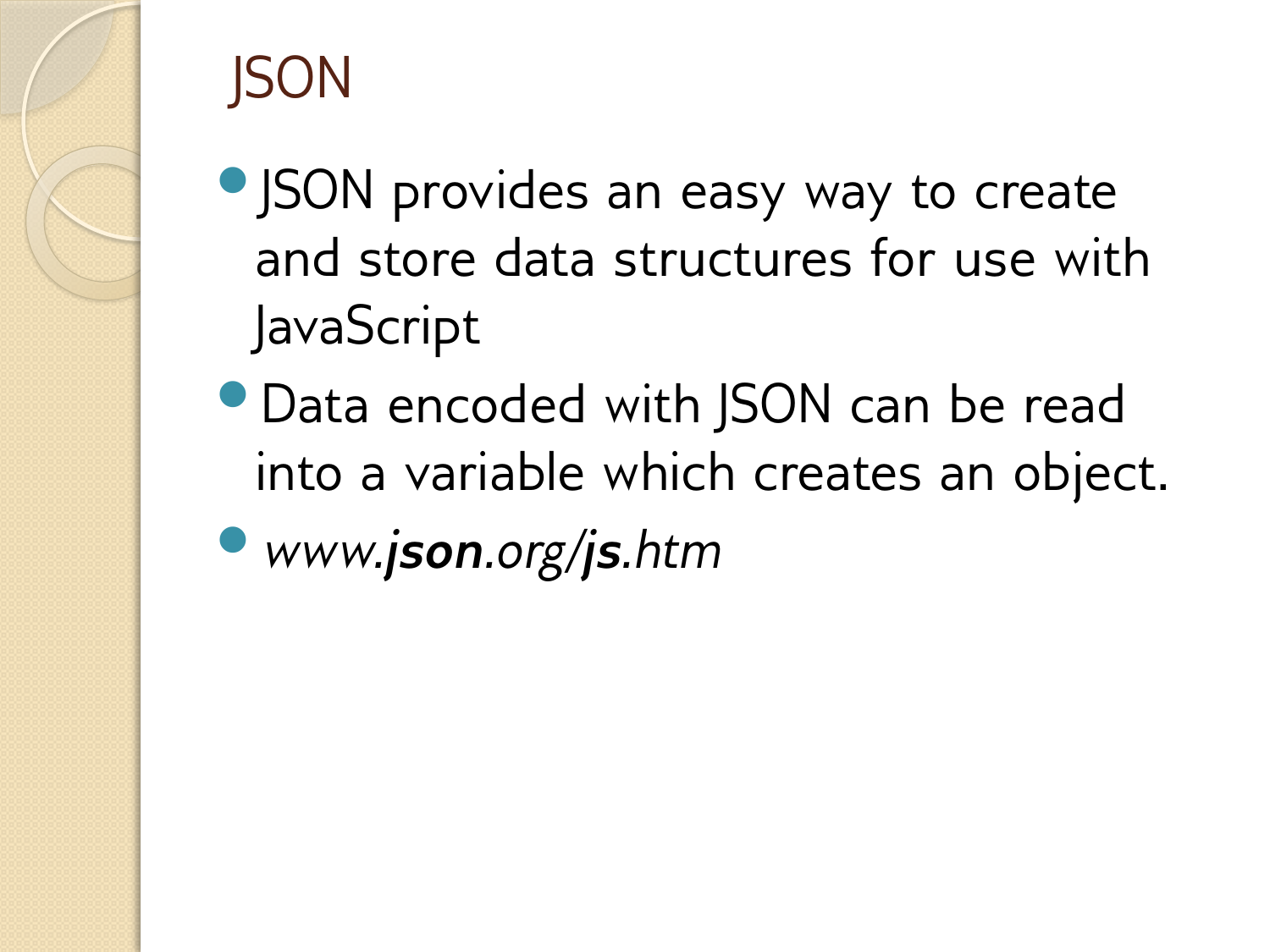

# JSON
JSON provides an easy way to create and store data structures for use with JavaScript
Data encoded with JSON can be read into a variable which creates an object.
www.json.org/js.htm